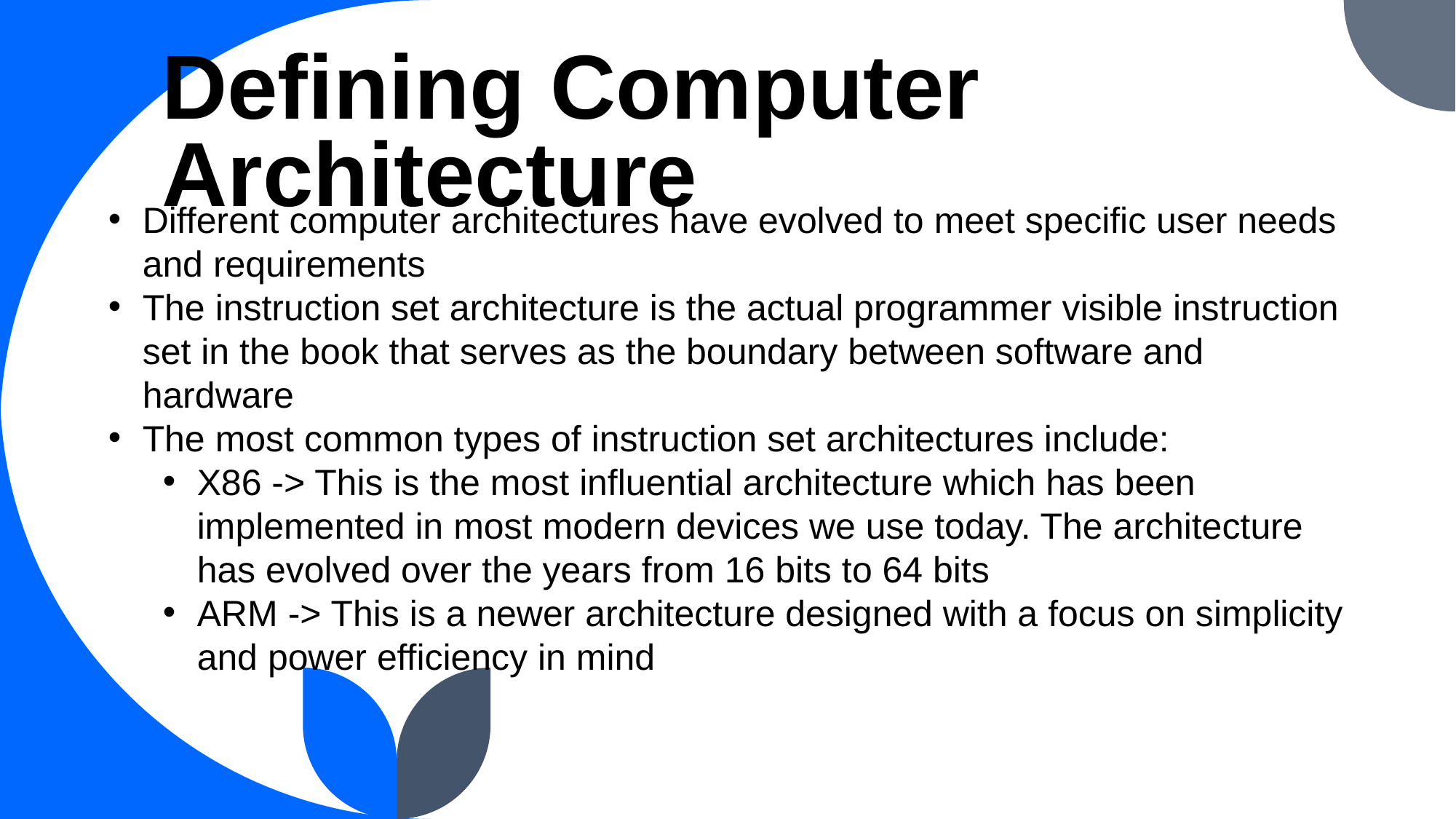

# Defining Computer Architecture
Different computer architectures have evolved to meet specific user needs and requirements
The instruction set architecture is the actual programmer visible instruction set in the book that serves as the boundary between software and hardware
The most common types of instruction set architectures include:
X86 -> This is the most influential architecture which has been implemented in most modern devices we use today. The architecture has evolved over the years from 16 bits to 64 bits
ARM -> This is a newer architecture designed with a focus on simplicity and power efficiency in mind